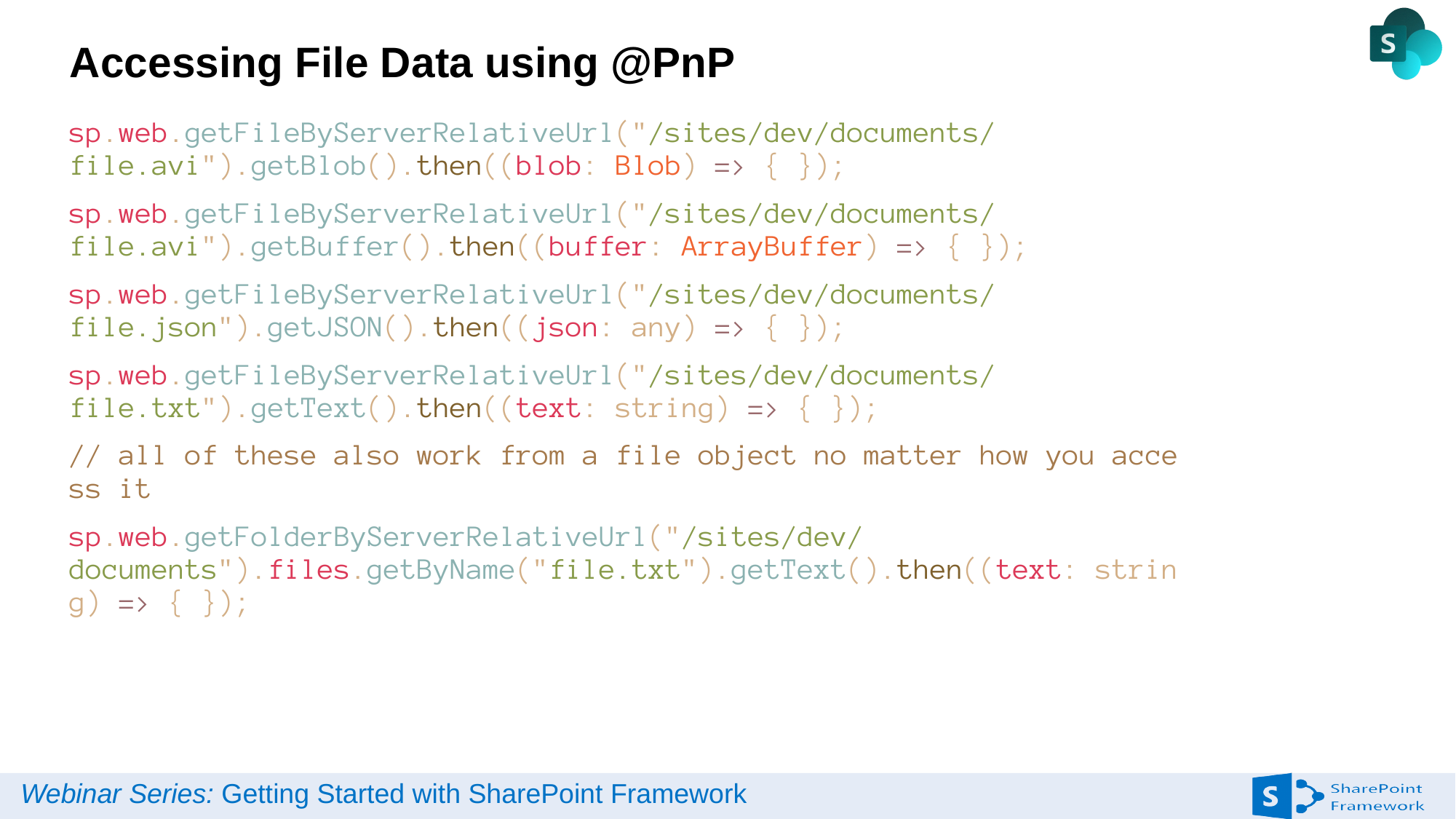

# Accessing File Data using @PnP
sp.web.getFileByServerRelativeUrl("/sites/dev/documents/file.avi").getBlob().then((blob: Blob) => { });
sp.web.getFileByServerRelativeUrl("/sites/dev/documents/file.avi").getBuffer().then((buffer: ArrayBuffer) => { });
sp.web.getFileByServerRelativeUrl("/sites/dev/documents/file.json").getJSON().then((json: any) => { });
sp.web.getFileByServerRelativeUrl("/sites/dev/documents/file.txt").getText().then((text: string) => { });
// all of these also work from a file object no matter how you access it
sp.web.getFolderByServerRelativeUrl("/sites/dev/documents").files.getByName("file.txt").getText().then((text: string) => { });